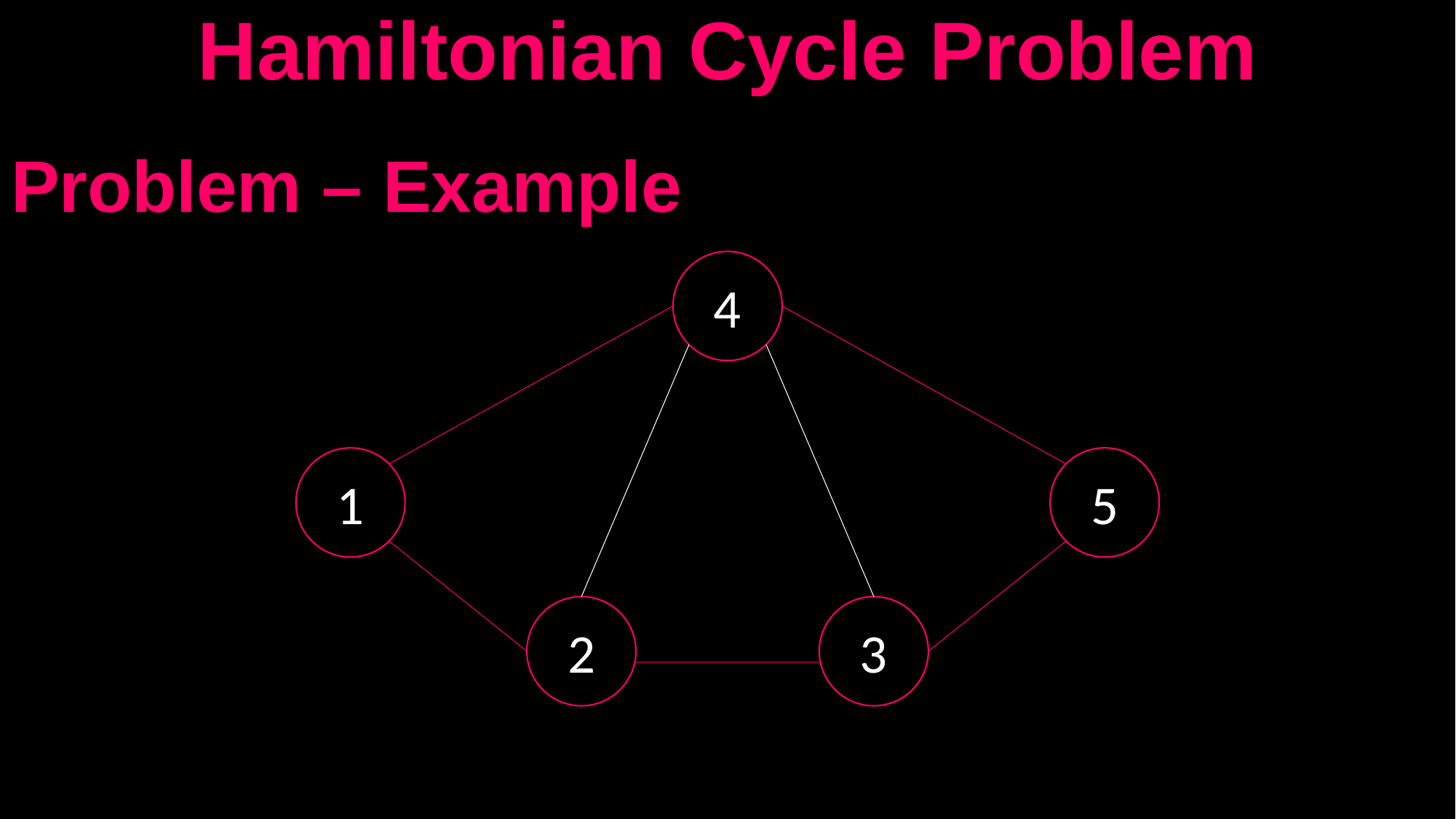

# Hamiltonian Cycle Problem
Problem – Example
4
1
5
2
3